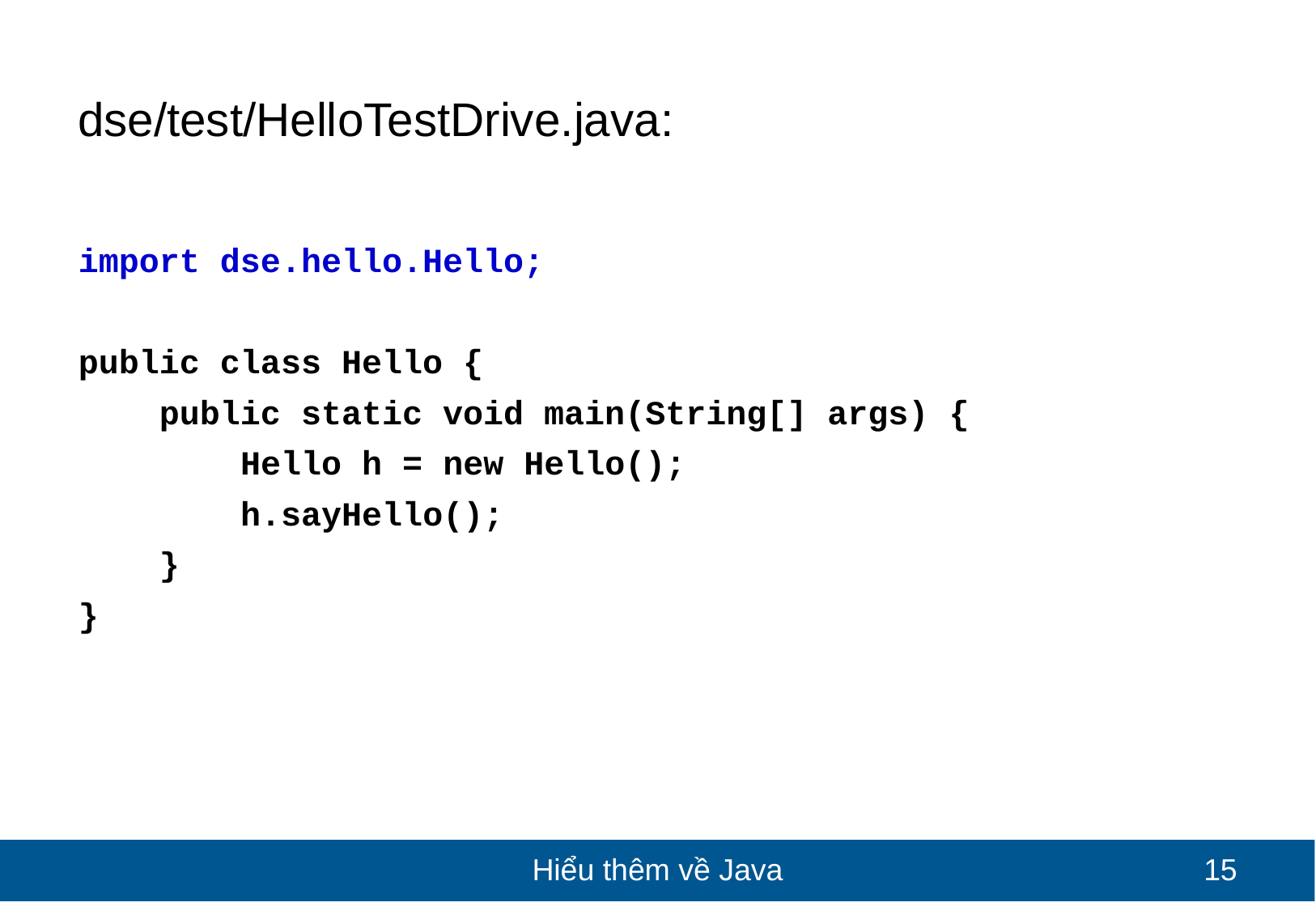

dse/test/HelloTestDrive.java:
import dse.hello.Hello;

public class Hello {
    public static void main(String[] args) {
        Hello h = new Hello();
        h.sayHello();
    }
}
Hiểu thêm về Java
15